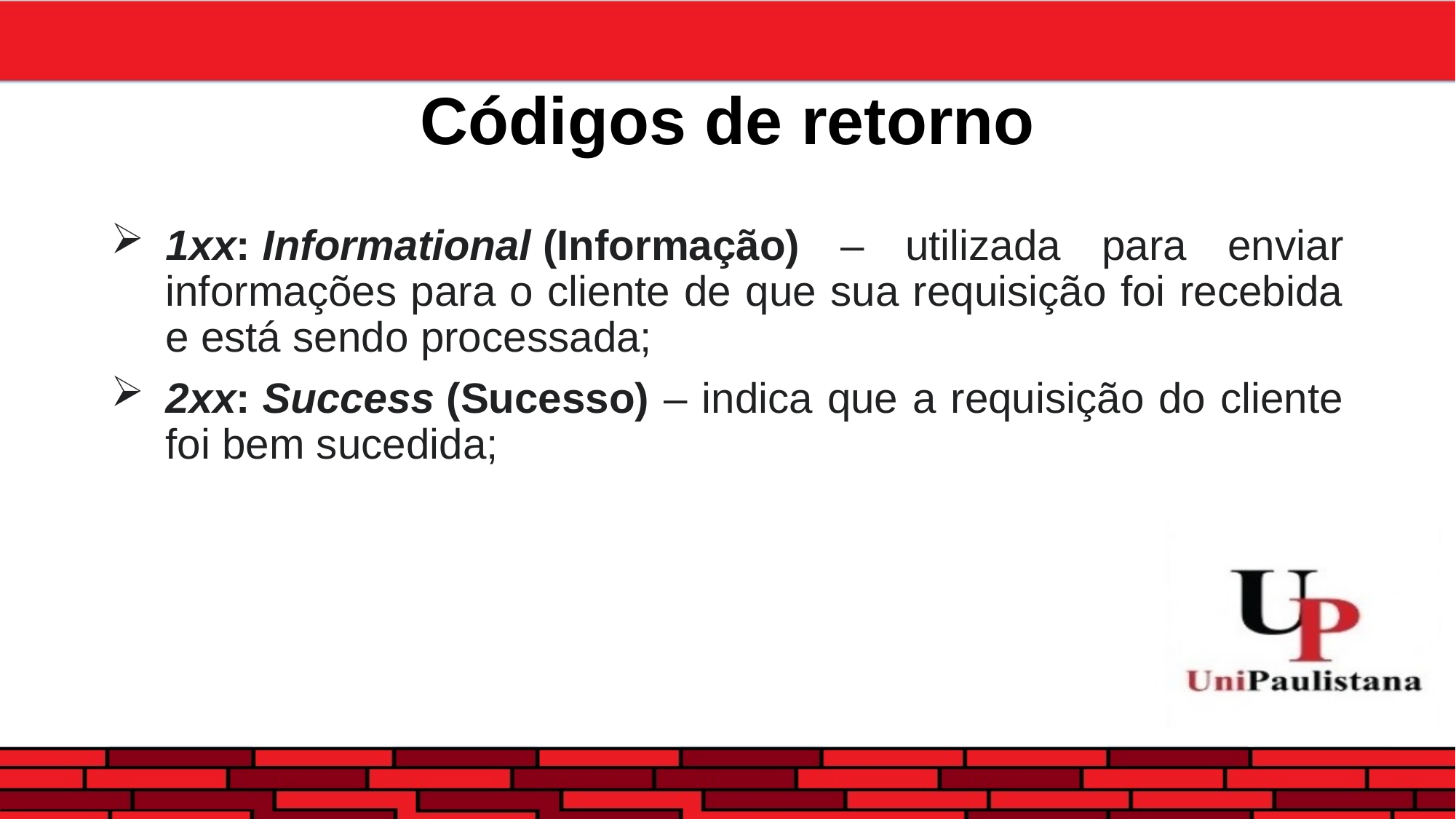

# Códigos de retorno
1xx: Informational (Informação) – utilizada para enviar informações para o cliente de que sua requisição foi recebida e está sendo processada;
2xx: Success (Sucesso) – indica que a requisição do cliente foi bem sucedida;